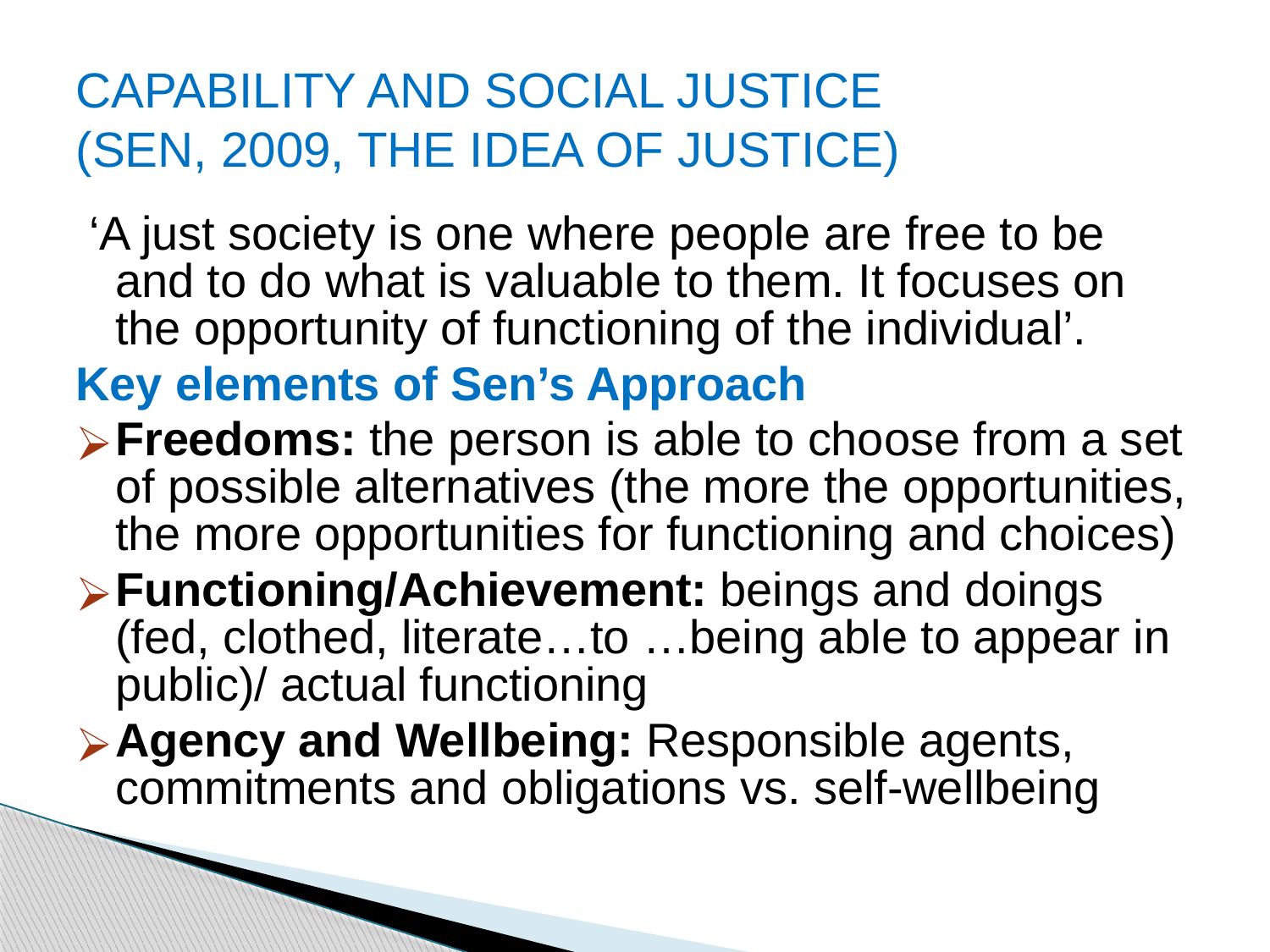

# CAPABILITY AND SOCIAL JUSTICE (SEN, 2009, THE IDEA OF JUSTICE)
 ‘A just society is one where people are free to be and to do what is valuable to them. It focuses on the opportunity of functioning of the individual’.
Key elements of Sen’s Approach
Freedoms: the person is able to choose from a set of possible alternatives (the more the opportunities, the more opportunities for functioning and choices)
Functioning/Achievement: beings and doings (fed, clothed, literate…to …being able to appear in public)/ actual functioning
Agency and Wellbeing: Responsible agents, commitments and obligations vs. self-wellbeing